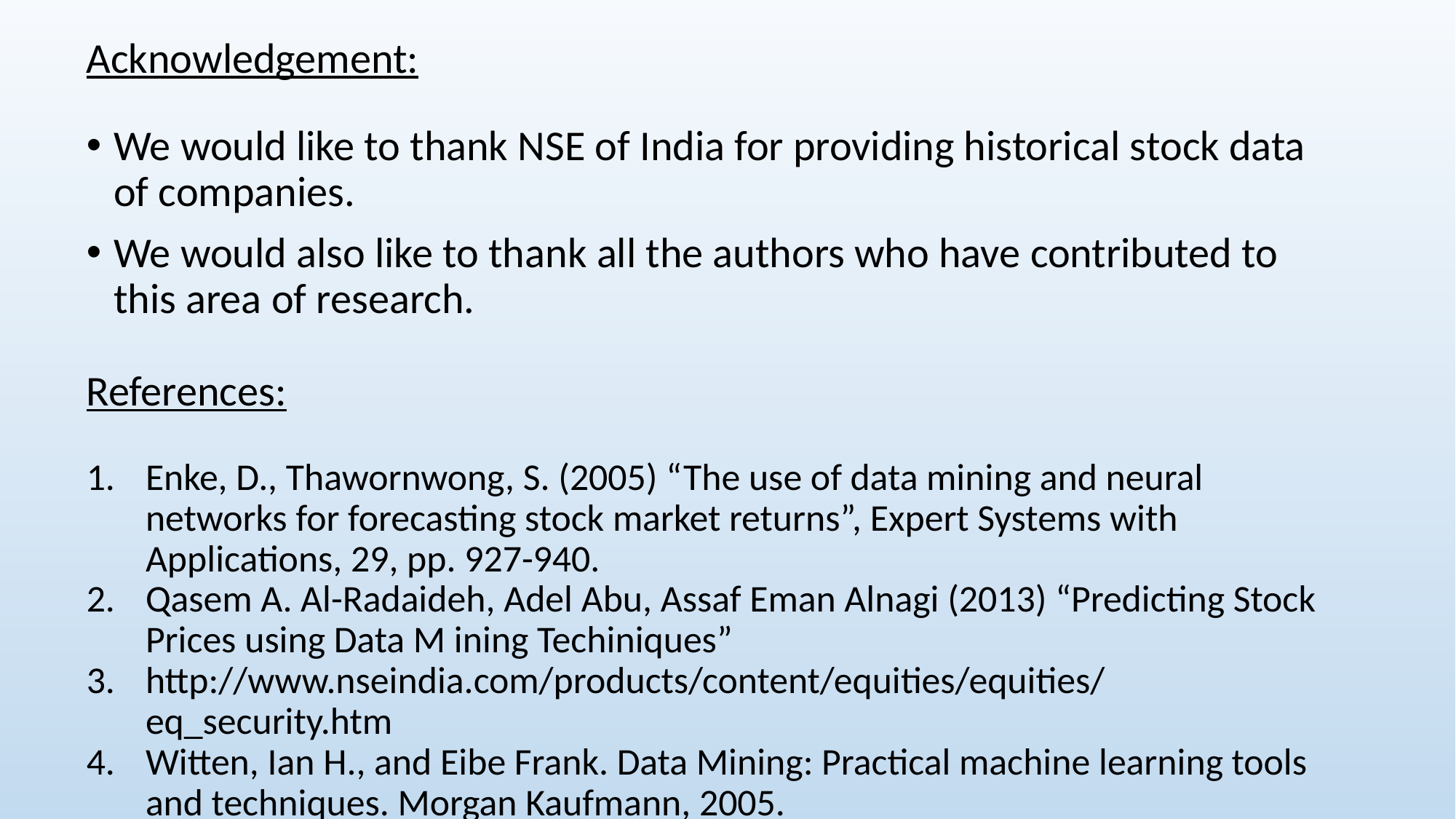

Acknowledgement:
We would like to thank NSE of India for providing historical stock data of companies.
We would also like to thank all the authors who have contributed to this area of research.
# References:
Enke, D., Thawornwong, S. (2005) “The use of data mining and neural networks for forecasting stock market returns”, Expert Systems with Applications, 29, pp. 927-940.
Qasem A. Al-Radaideh, Adel Abu, Assaf Eman Alnagi (2013) “Predicting Stock Prices using Data M ining Techiniques”
http://www.nseindia.com/products/content/equities/equities/eq_security.htm
Witten, Ian H., and Eibe Frank. Data Mining: Practical machine learning tools and techniques. Morgan Kaufmann, 2005.